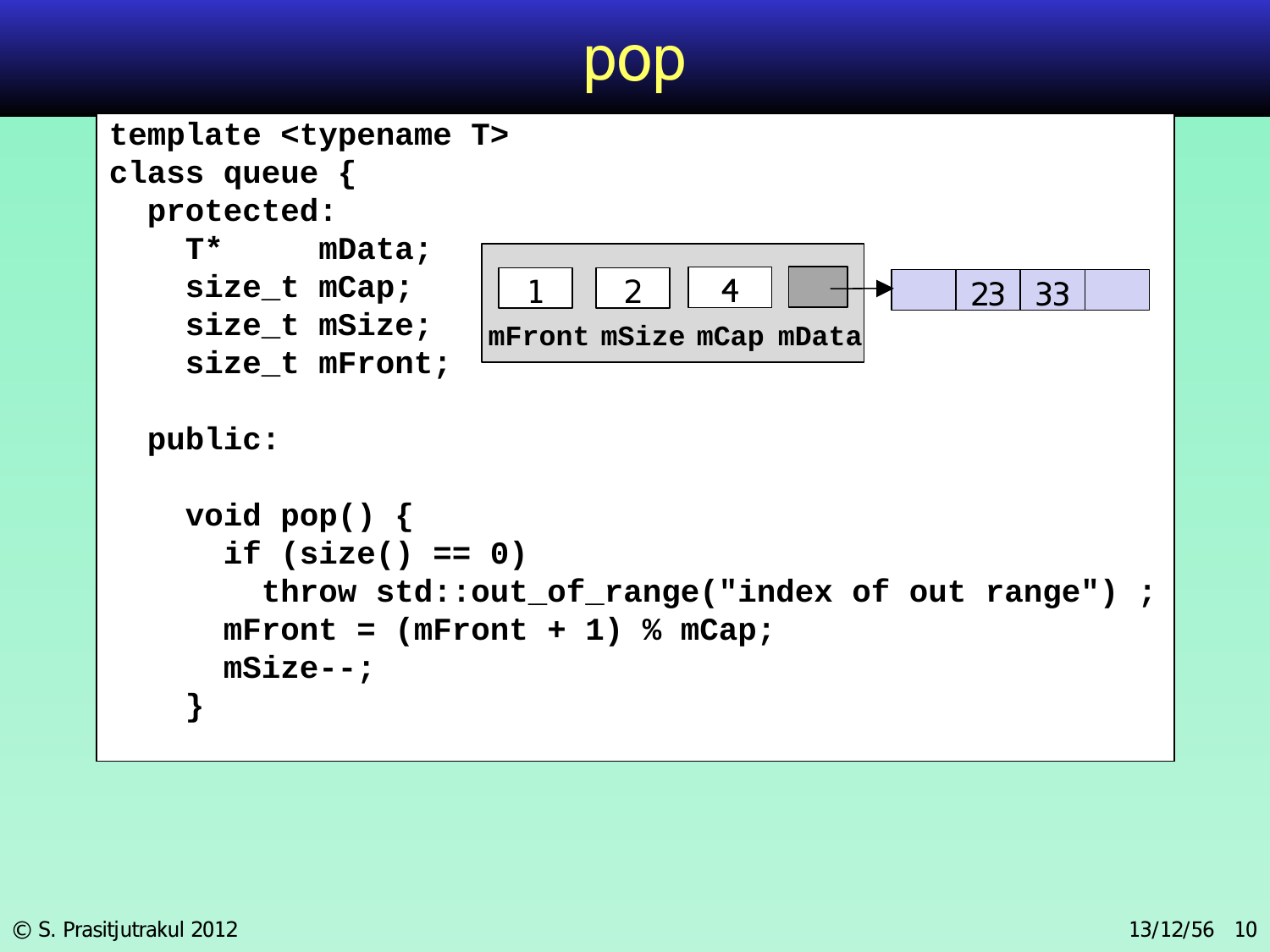

# pop
template <typename T>
class queue {
  protected:
    T*     mData;
    size_t mCap;
    size_t mSize;
    size_t mFront;

  public:

    void pop() {
      if (size() == 0)
        throw std::out_of_range("index of out range") ;
      mFront = (mFront + 1) % mCap;
      mSize--;
    }

4
1
2

23
33

mFront
mSize
mCap
mData